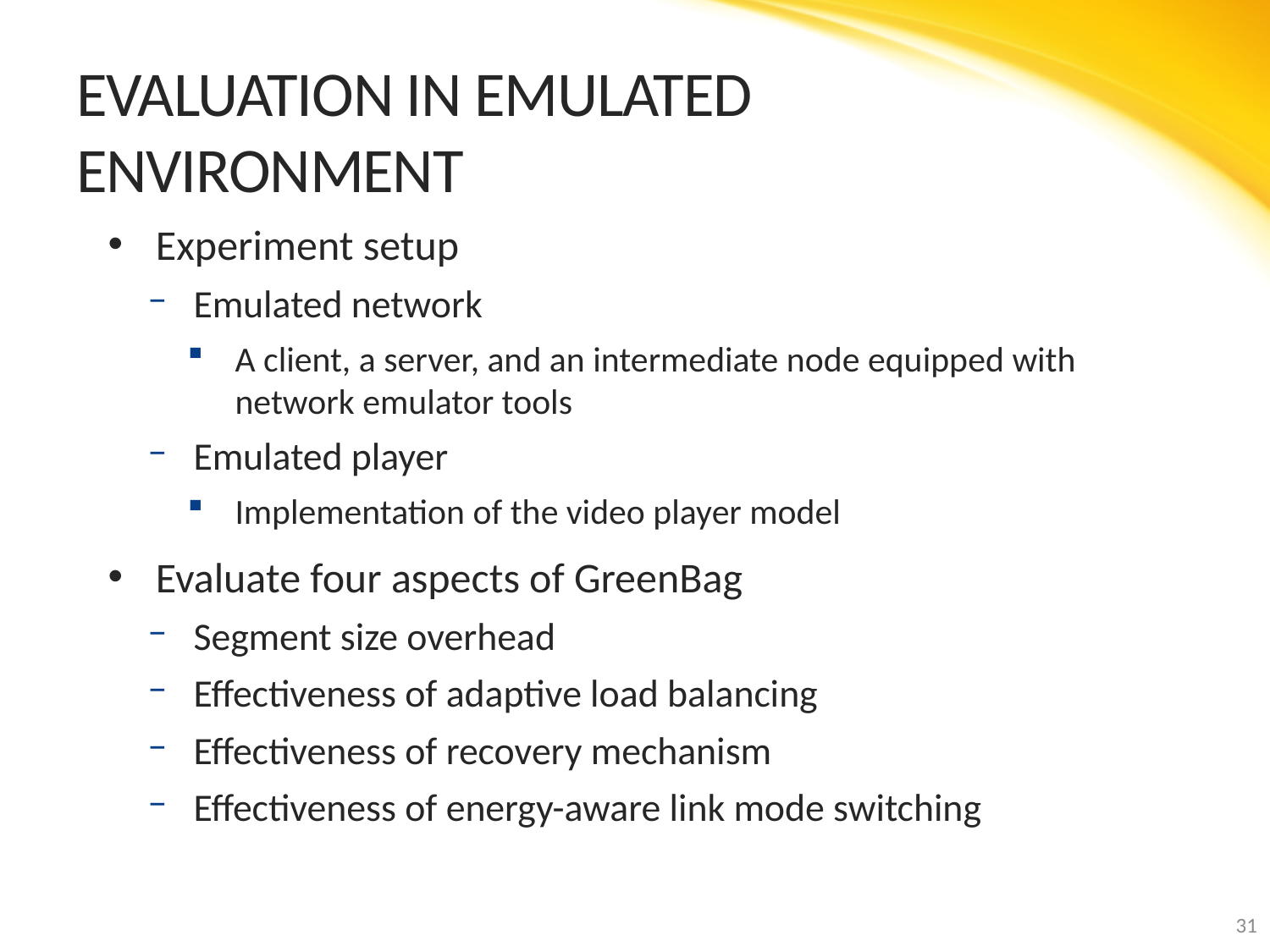

# Evaluation in Emulated environment
Experiment setup
Emulated network
A client, a server, and an intermediate node equipped with network emulator tools
Emulated player
Implementation of the video player model
Evaluate four aspects of GreenBag
Segment size overhead
Effectiveness of adaptive load balancing
Effectiveness of recovery mechanism
Effectiveness of energy-aware link mode switching
31